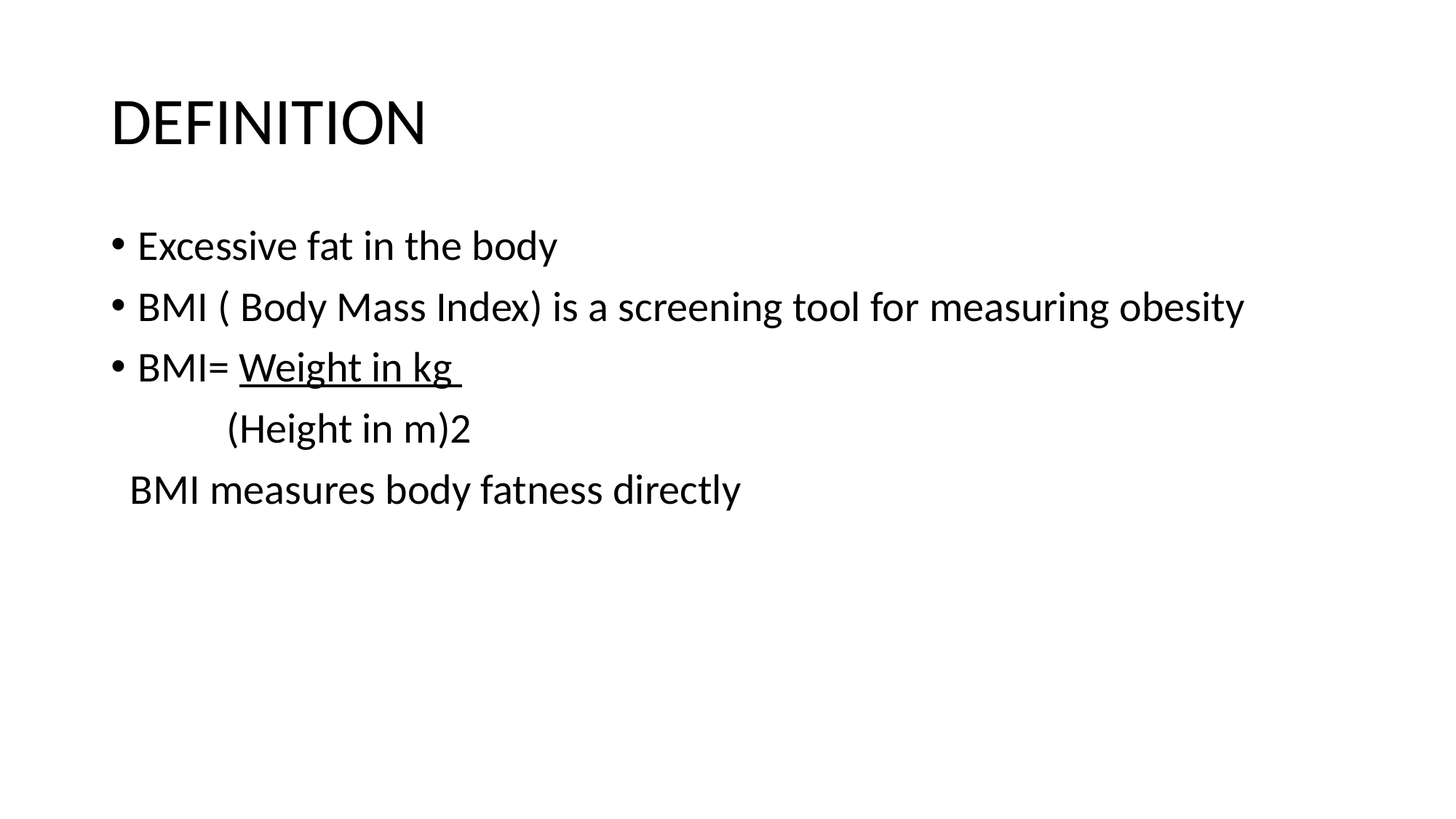

# DEFINITION
Excessive fat in the body
BMI ( Body Mass Index) is a screening tool for measuring obesity
BMI= Weight in kg
            (Height in m)2
  BMI measures body fatness directly